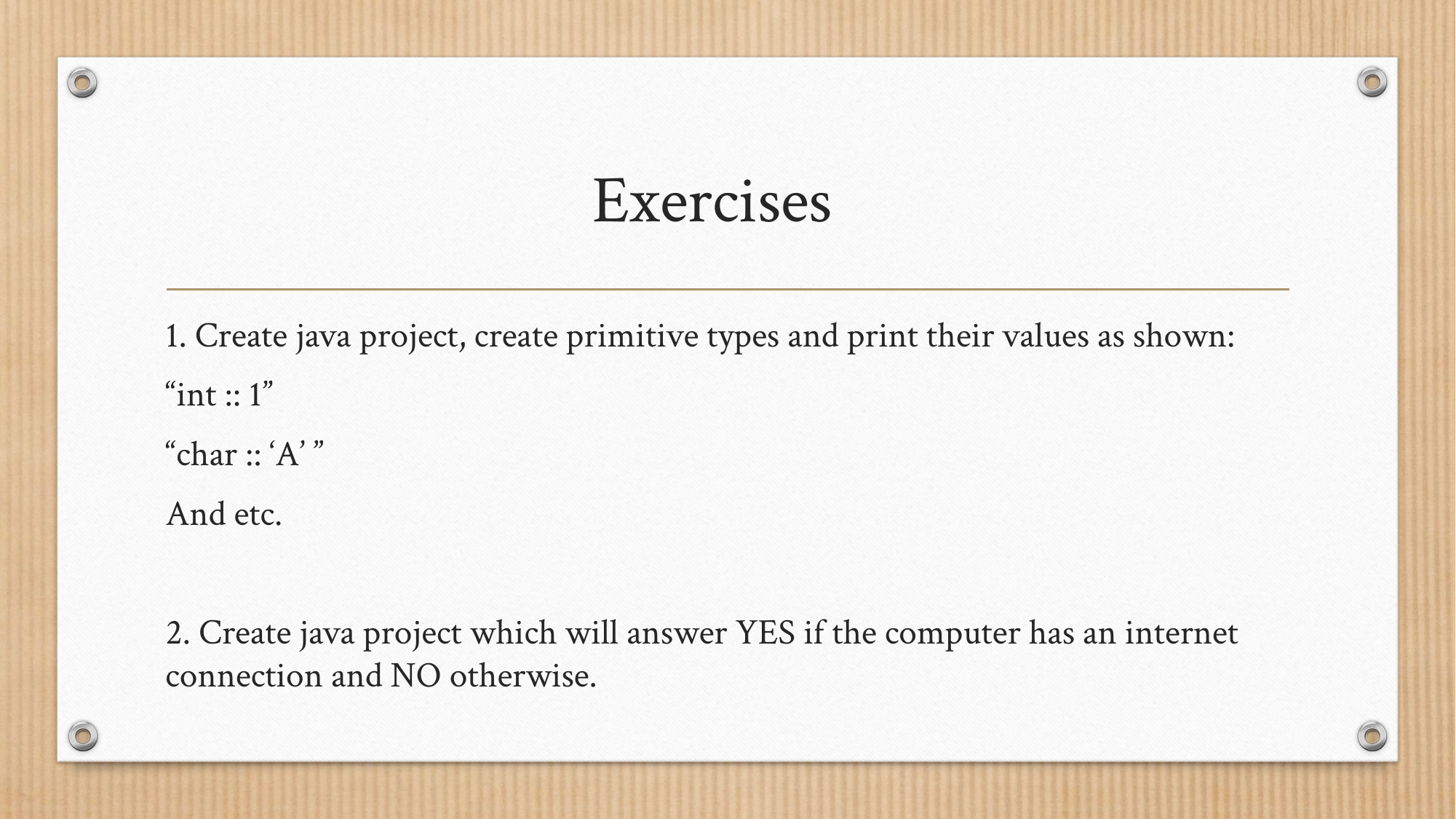

# Exercises
1. Create java project, create primitive types and print their values as shown:
“int :: 1”
“char :: ‘A’ ”
And etc.

2. Create java project which will answer YES if the computer has an internet connection and NO otherwise.